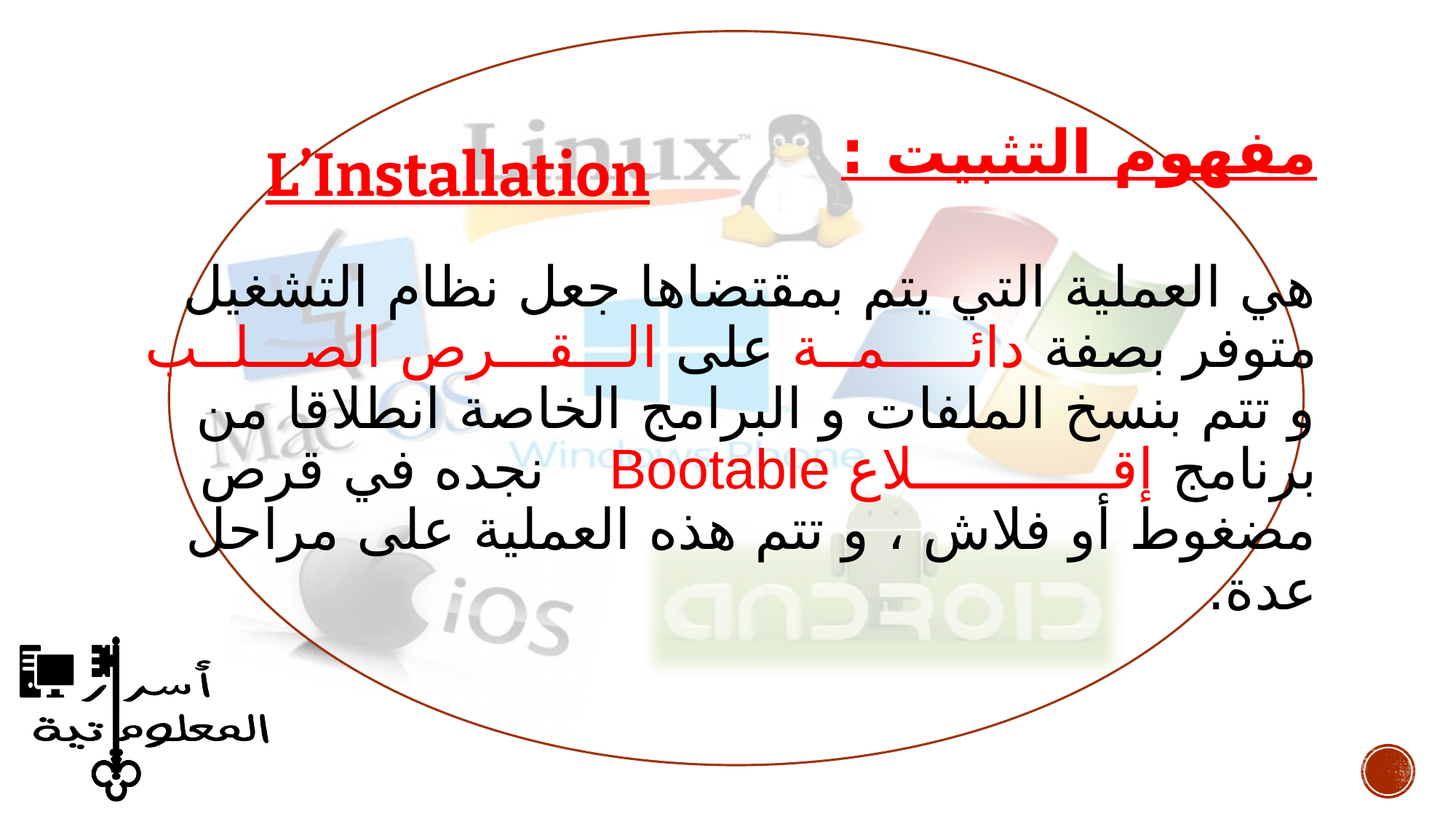

# مفهوم التثبيت :
L’Installation
هي العملية التي يتم بمقتضاها جعل نظام التشغيل متوفر بصفة دائـــــمــة على الـــقـــرص الصـــلــب و تتم بنسخ الملفات و البرامج الخاصة انطلاقا من برنامج إقــــــــــــلاع Bootable    نجده في قرص مضغوط أو فلاش ، و تتم هذه العملية على مراحل عدة.